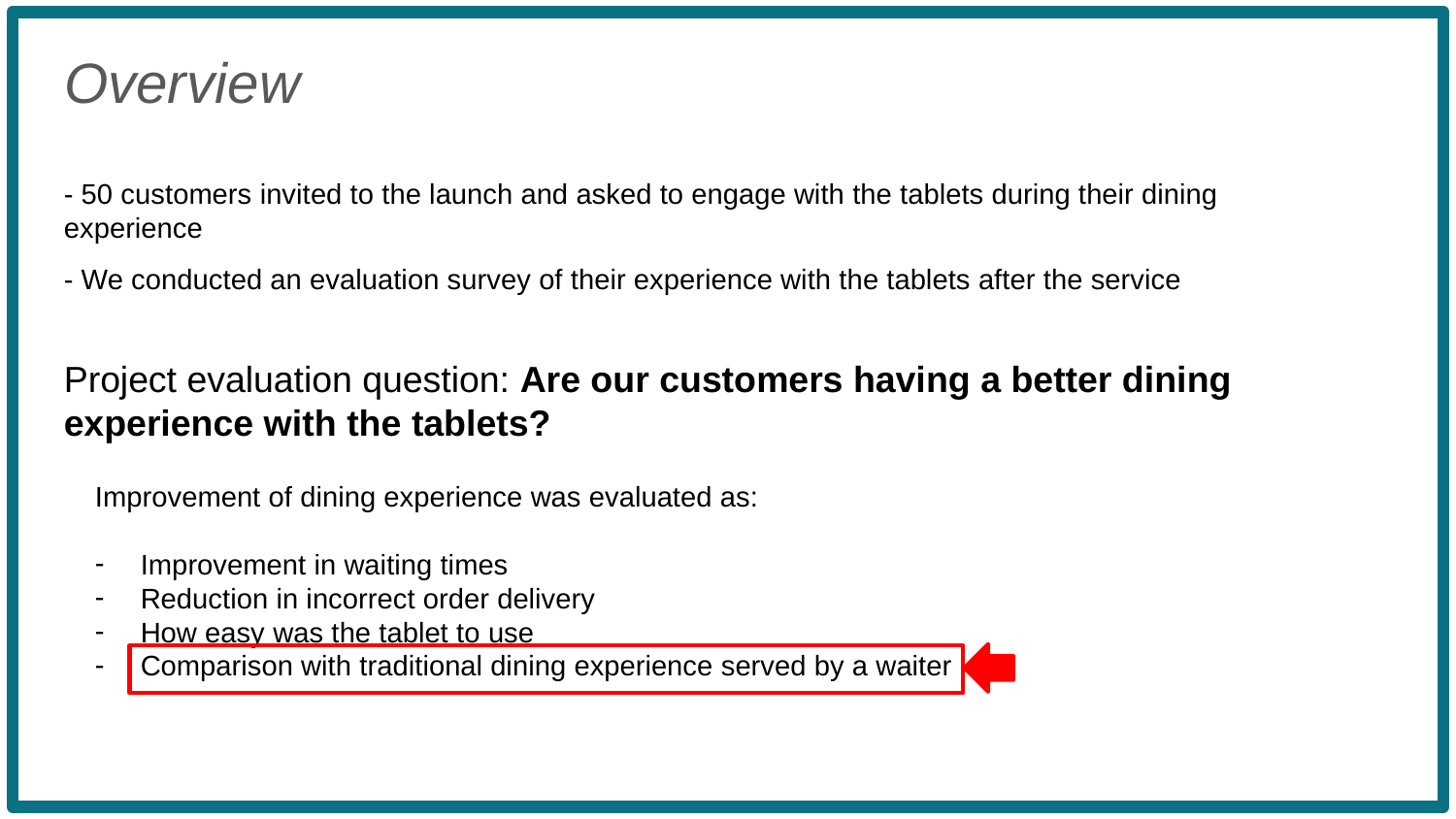

Overview
- 50 customers invited to the launch and asked to engage with the tablets during their dining experience
- We conducted an evaluation survey of their experience with the tablets after the service
Project evaluation question: Are our customers having a better dining experience with the tablets?
Improvement of dining experience was evaluated as:

Improvement in waiting times
Reduction in incorrect order delivery
How easy was the tablet to use
Comparison with traditional dining experience served by a waiter